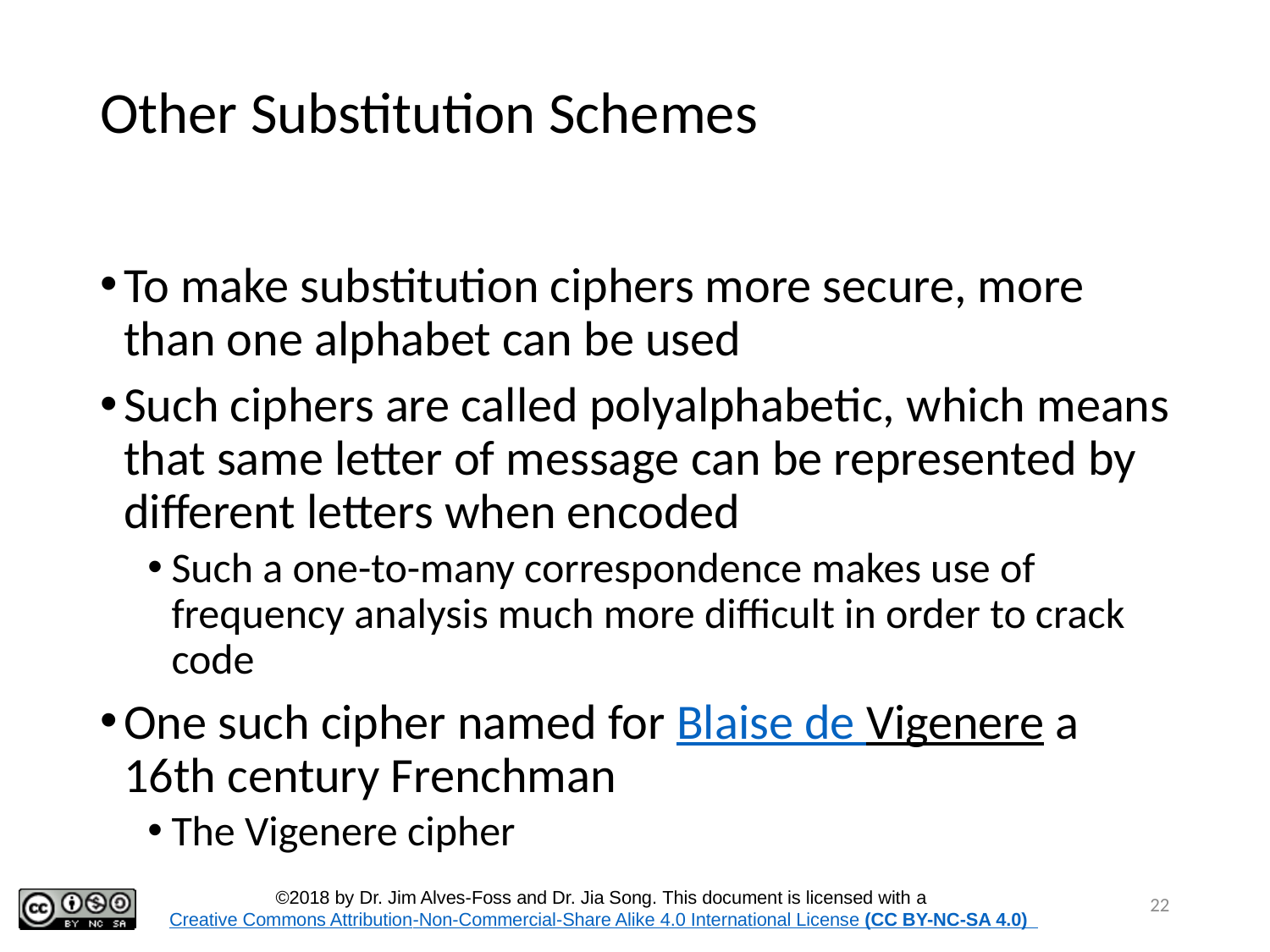

# Other Substitution Schemes
To make substitution ciphers more secure, more than one alphabet can be used
Such ciphers are called polyalphabetic, which means that same letter of message can be represented by different letters when encoded
Such a one-to-many correspondence makes use of frequency analysis much more difficult in order to crack code
One such cipher named for Blaise de Vigenere a 16th century Frenchman
The Vigenere cipher
22